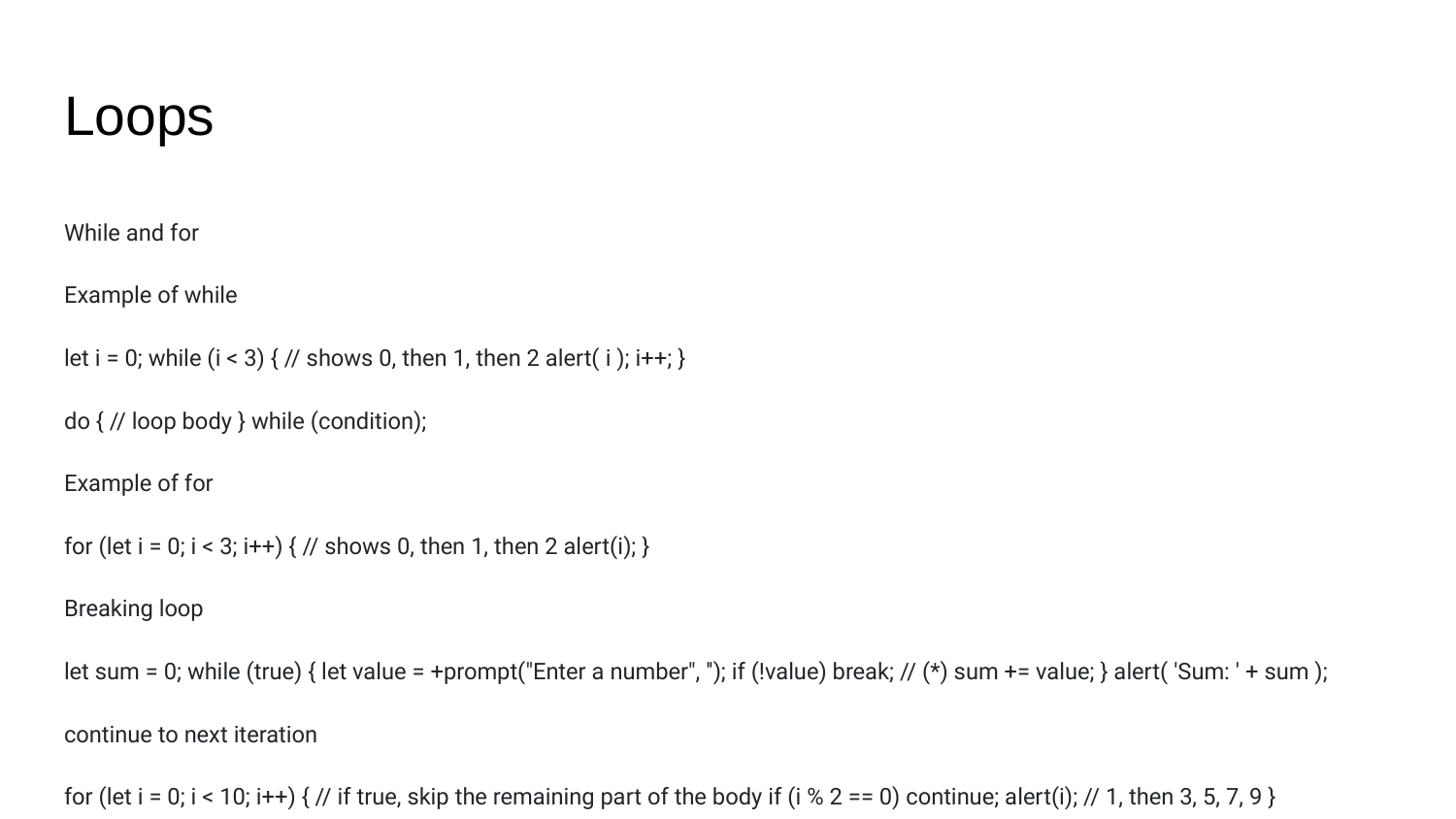

# Loops
While and for
Example of while
let i = 0; while (i < 3) { // shows 0, then 1, then 2 alert( i ); i++; }
do { // loop body } while (condition);
Example of for
for (let i = 0; i < 3; i++) { // shows 0, then 1, then 2 alert(i); }
Breaking loop
let sum = 0; while (true) { let value = +prompt("Enter a number", ''); if (!value) break; // (*) sum += value; } alert( 'Sum: ' + sum );
continue to next iteration
for (let i = 0; i < 10; i++) { // if true, skip the remaining part of the body if (i % 2 == 0) continue; alert(i); // 1, then 3, 5, 7, 9 }